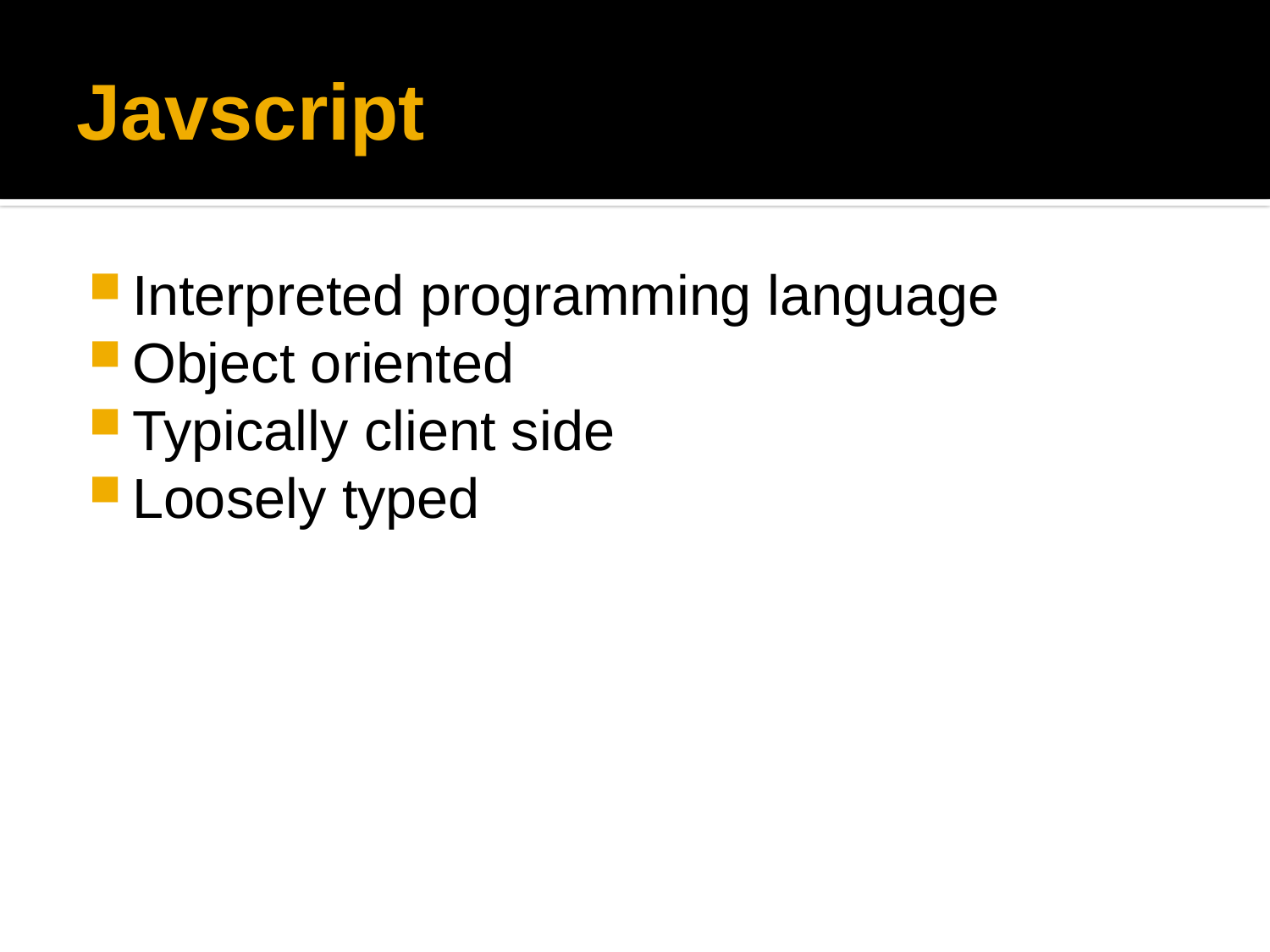

# Javscript
Interpreted programming language
Object oriented
Typically client side
Loosely typed